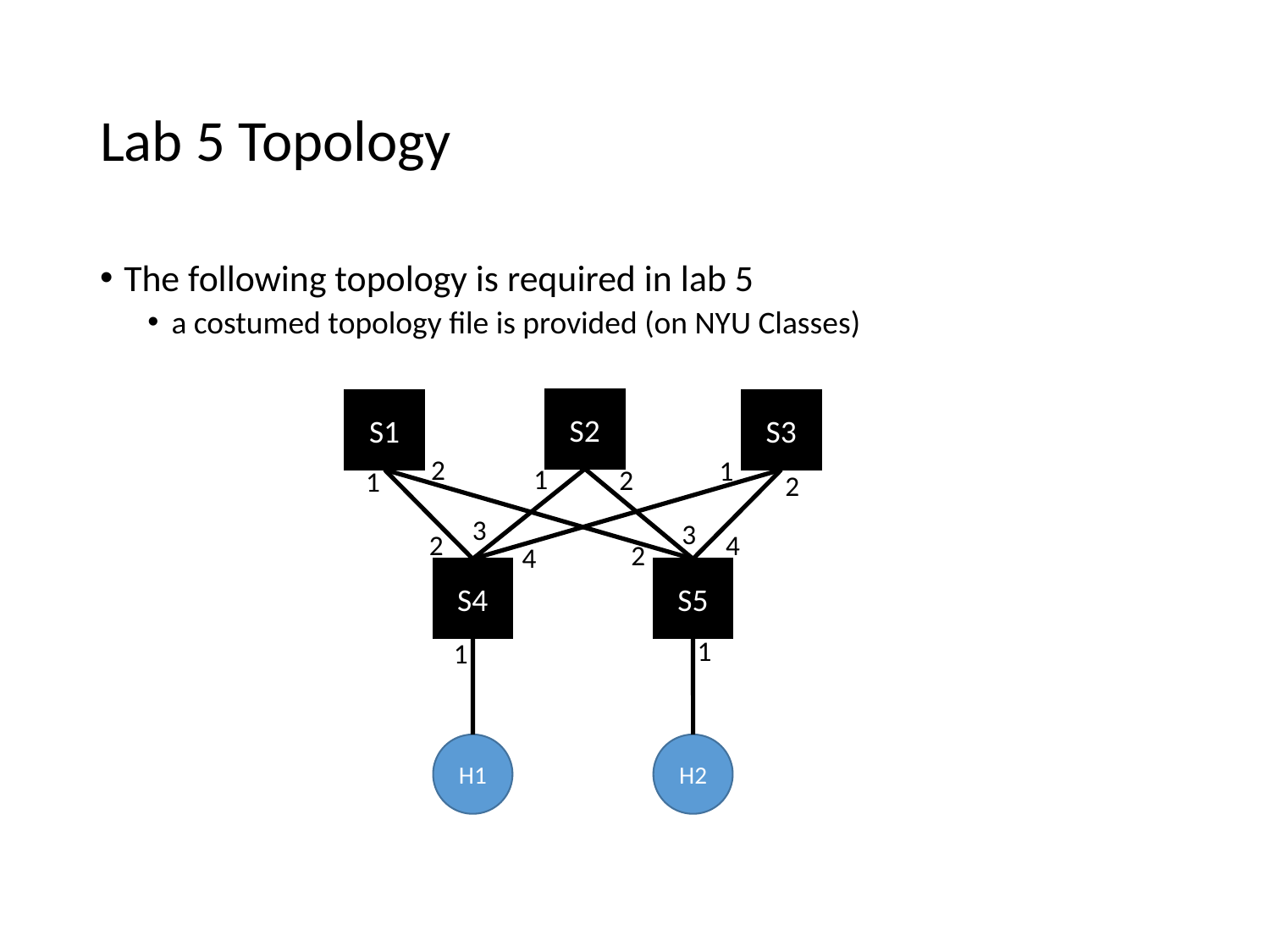

# Lab 5 Topology
The following topology is required in lab 5
a costumed topology file is provided (on NYU Classes)
S2
S1
S3
2
1
1
2
1
2
3
3
2
4
2
4
S4
S5
1
1
H1
H2